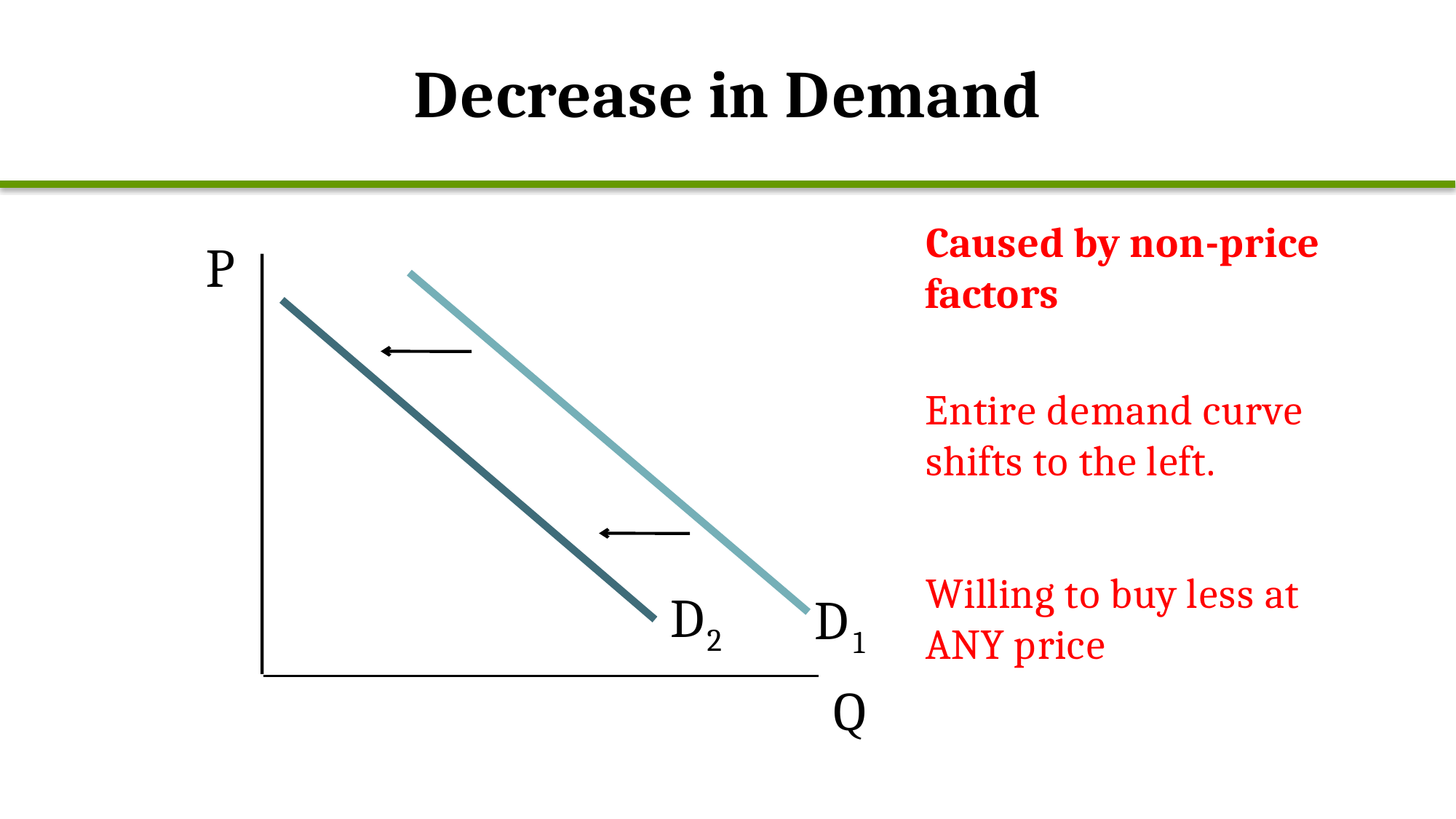

# Decrease in Demand
Caused by non-price factors

Entire demand curve shifts to the left.

Willing to buy less at ANY price
P

Q

D1

D2